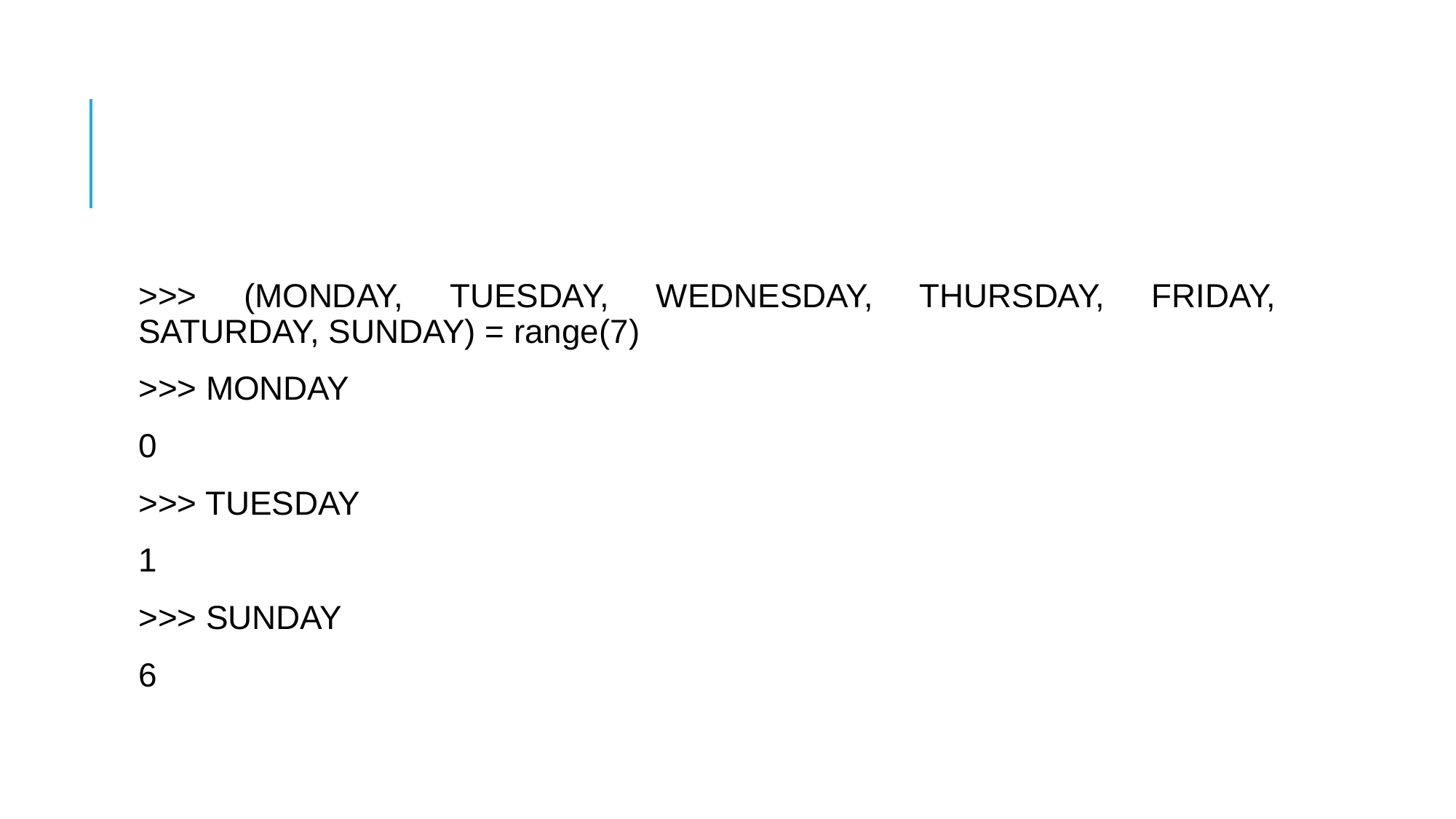

#
>>> (MONDAY, TUESDAY, WEDNESDAY, THURSDAY, FRIDAY, SATURDAY, SUNDAY) = range(7)
>>> MONDAY
0
>>> TUESDAY
1
>>> SUNDAY
6